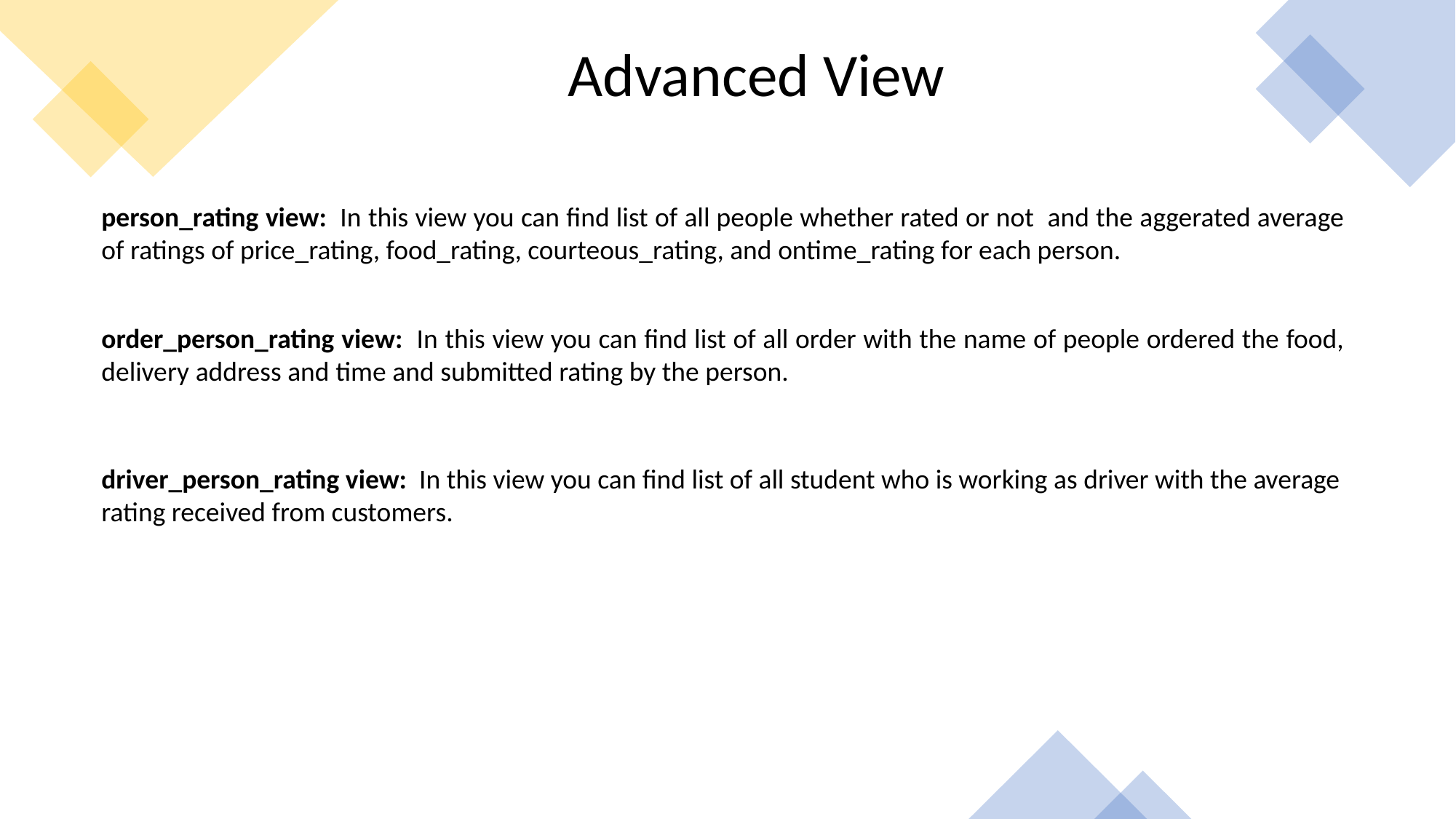

# Advanced View

person_rating view:  In this view you can find list of all people whether rated or not  and the aggerated average of ratings of price_rating, food_rating, courteous_rating, and ontime_rating for each person.
order_person_rating view:  In this view you can find list of all order with the name of people ordered the food, delivery address and time and submitted rating by the person.
driver_person_rating view:  In this view you can find list of all student who is working as driver with the average rating received from customers.